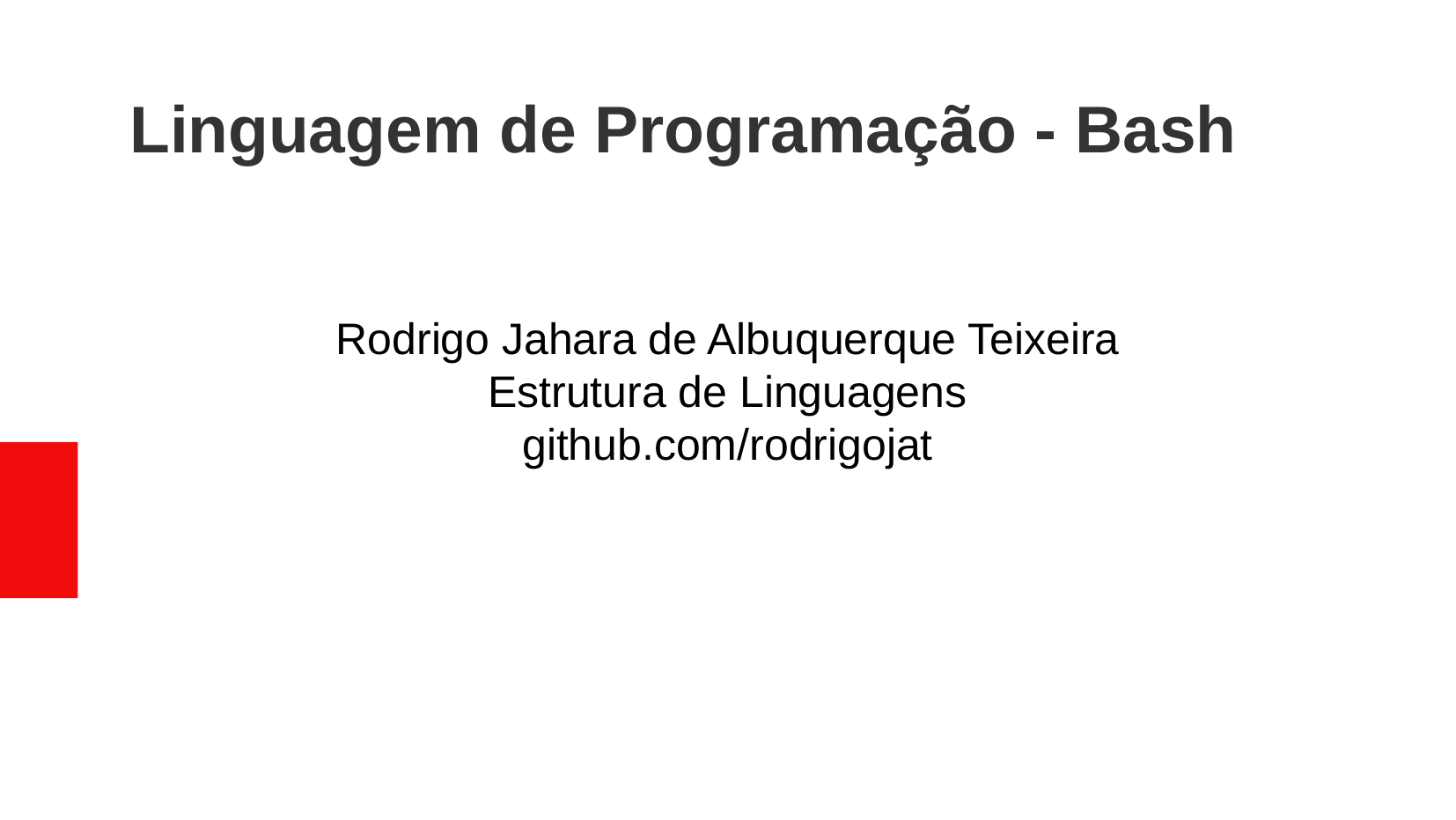

Linguagem de Programação - Bash
Rodrigo Jahara de Albuquerque Teixeira
Estrutura de Linguagens
github.com/rodrigojat